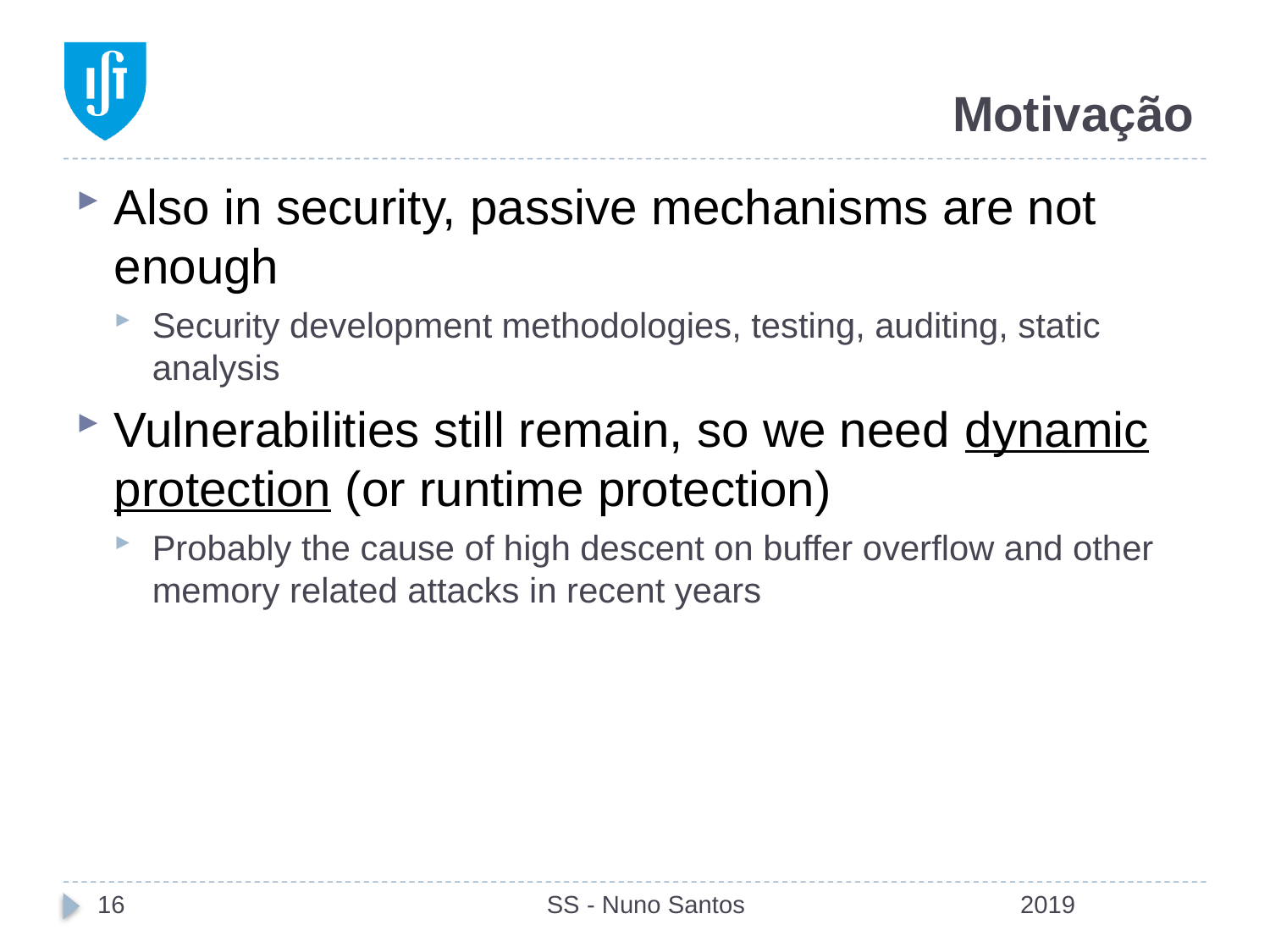

# Motivação
Also in security, passive mechanisms are not enough
Security development methodologies, testing, auditing, static analysis
Vulnerabilities still remain, so we need dynamic protection (or runtime protection)
Probably the cause of high descent on buffer overflow and other memory related attacks in recent years
16
SS - Nuno Santos
2019